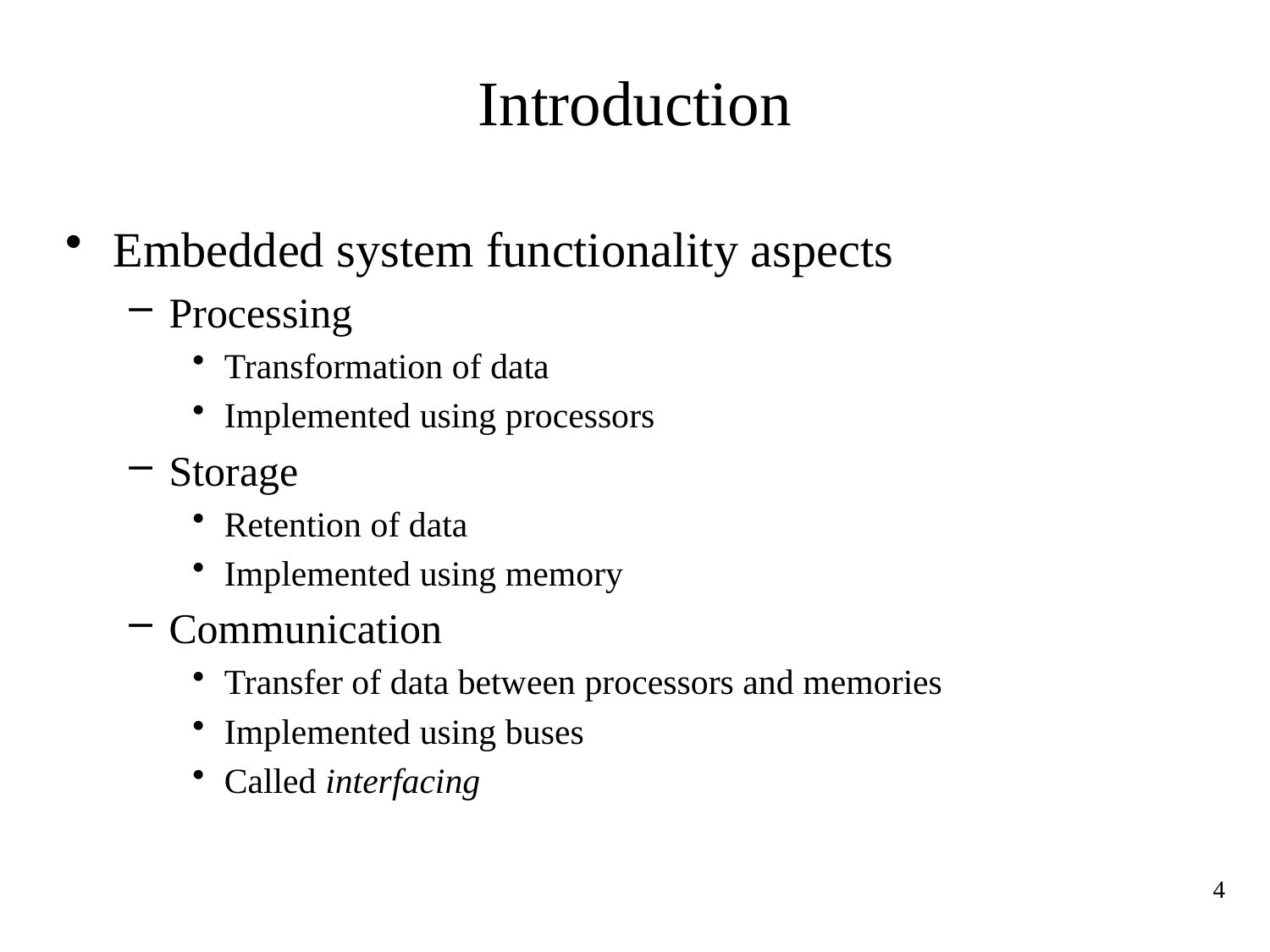

# Introduction
Embedded system functionality aspects
Processing
Transformation of data
Implemented using processors
Storage
Retention of data
Implemented using memory
Communication
Transfer of data between processors and memories
Implemented using buses
Called interfacing
4